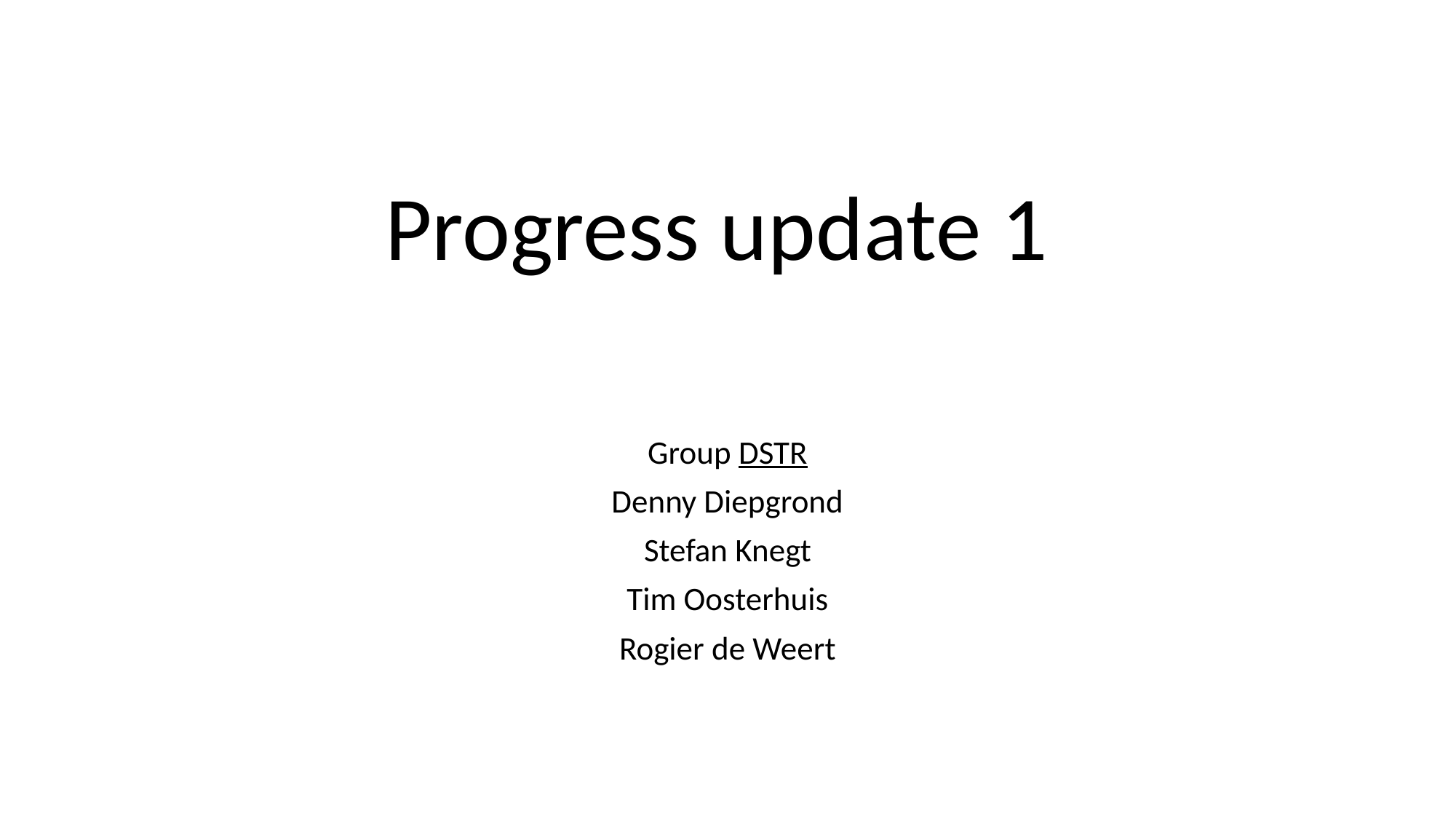

# Progress update 1
Group DSTR
Denny Diepgrond
Stefan Knegt
Tim Oosterhuis
Rogier de Weert